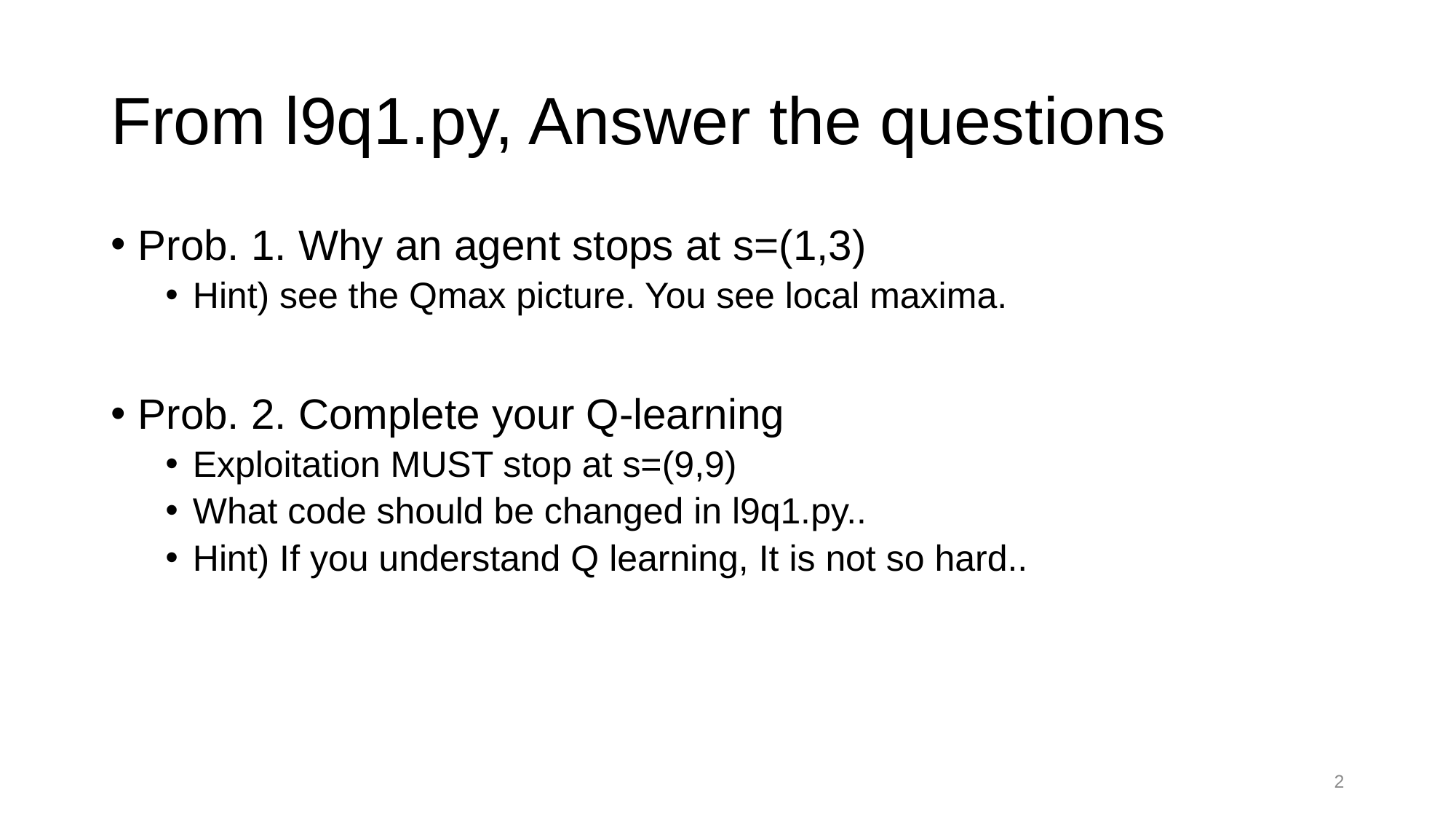

# From l9q1.py, Answer the questions
Prob. 1. Why an agent stops at s=(1,3)
Hint) see the Qmax picture. You see local maxima.

Prob. 2. Complete your Q-learning
Exploitation MUST stop at s=(9,9)
What code should be changed in l9q1.py..
Hint) If you understand Q learning, It is not so hard..

2